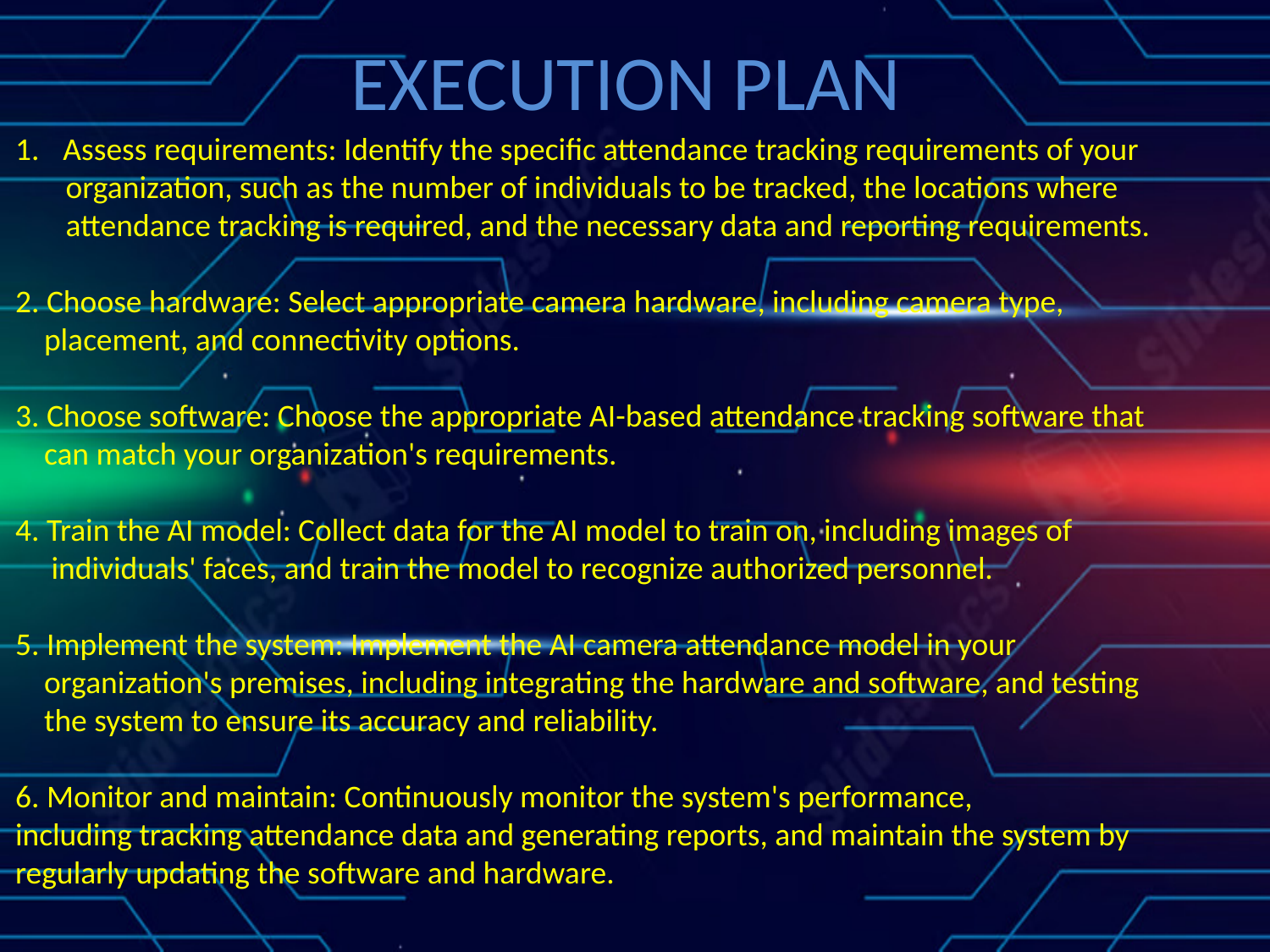

# EXECUTION PLAN

Assess requirements: Identify the specific attendance tracking requirements of your
       organization, such as the number of individuals to be tracked, the locations where
       attendance tracking is required, and the necessary data and reporting requirements.

2. Choose hardware: Select appropriate camera hardware, including camera type,
    placement, and connectivity options.

3. Choose software: Choose the appropriate AI-based attendance tracking software that
    can match your organization's requirements.

4. Train the AI model: Collect data for the AI model to train on, including images of
     individuals' faces, and train the model to recognize authorized personnel.

5. Implement the system: Implement the AI camera attendance model in your
    organization's premises, including integrating the hardware and software, and testing
    the system to ensure its accuracy and reliability.

6. Monitor and maintain: Continuously monitor the system's performance,
including tracking attendance data and generating reports, and maintain the system by
regularly updating the software and hardware.